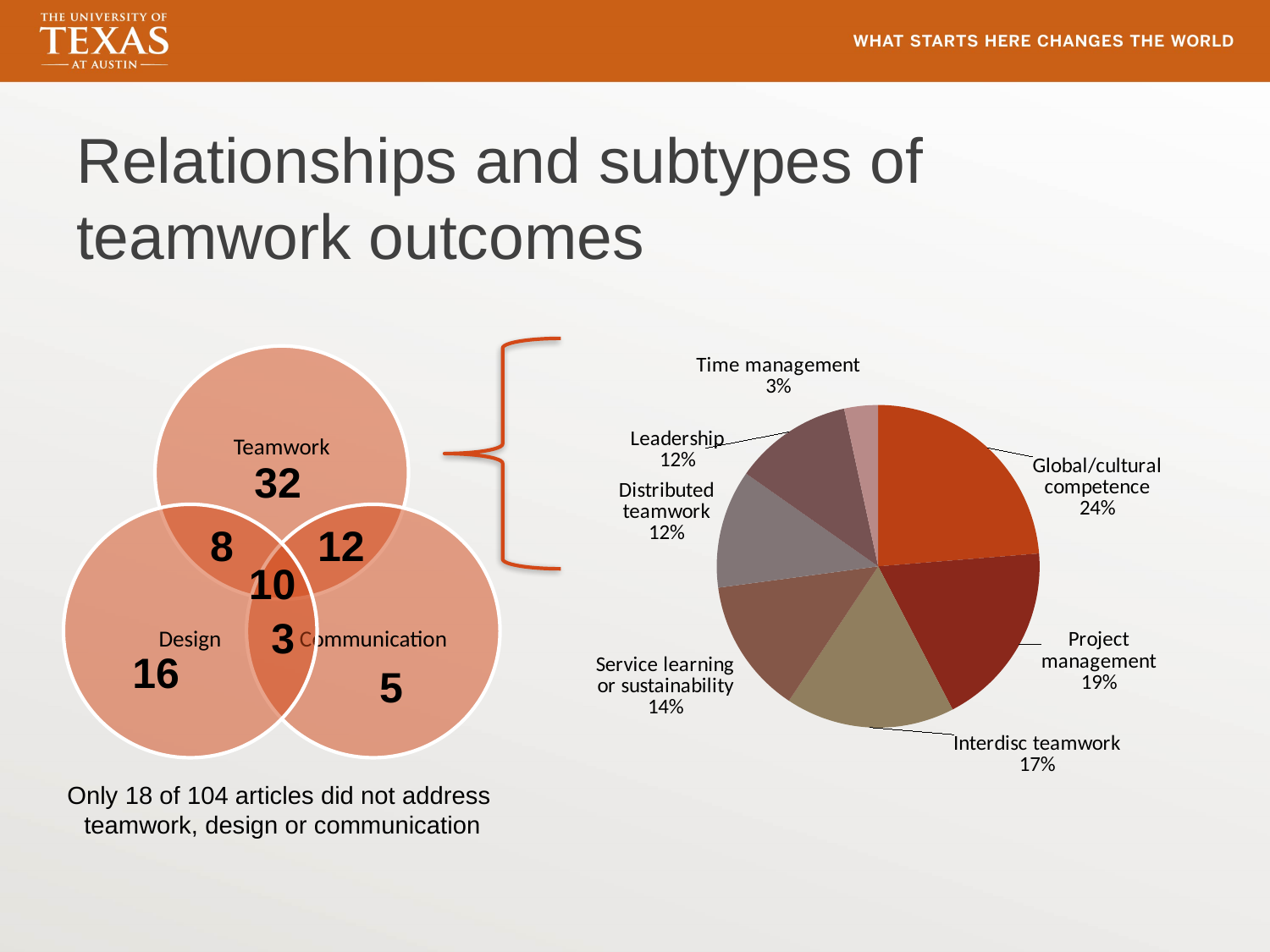

# Relationships and subtypes of teamwork outcomes
Teamwork
Communication
Design

### Chart

| Category |  |
|---|---|
| Global/cultural competence | 14.0 |
| Project management | 11.0 |
| Interdisc teamwork | 10.0 |
| Service learning or sustainability | 8.0 |
| Distributed teamwork | 7.0 |
| Leadership | 7.0 |
|  | None |
| Time management | 2.0 |
32
8
12
10
3
16
5
Only 18 of 104 articles did not address
teamwork, design or communication